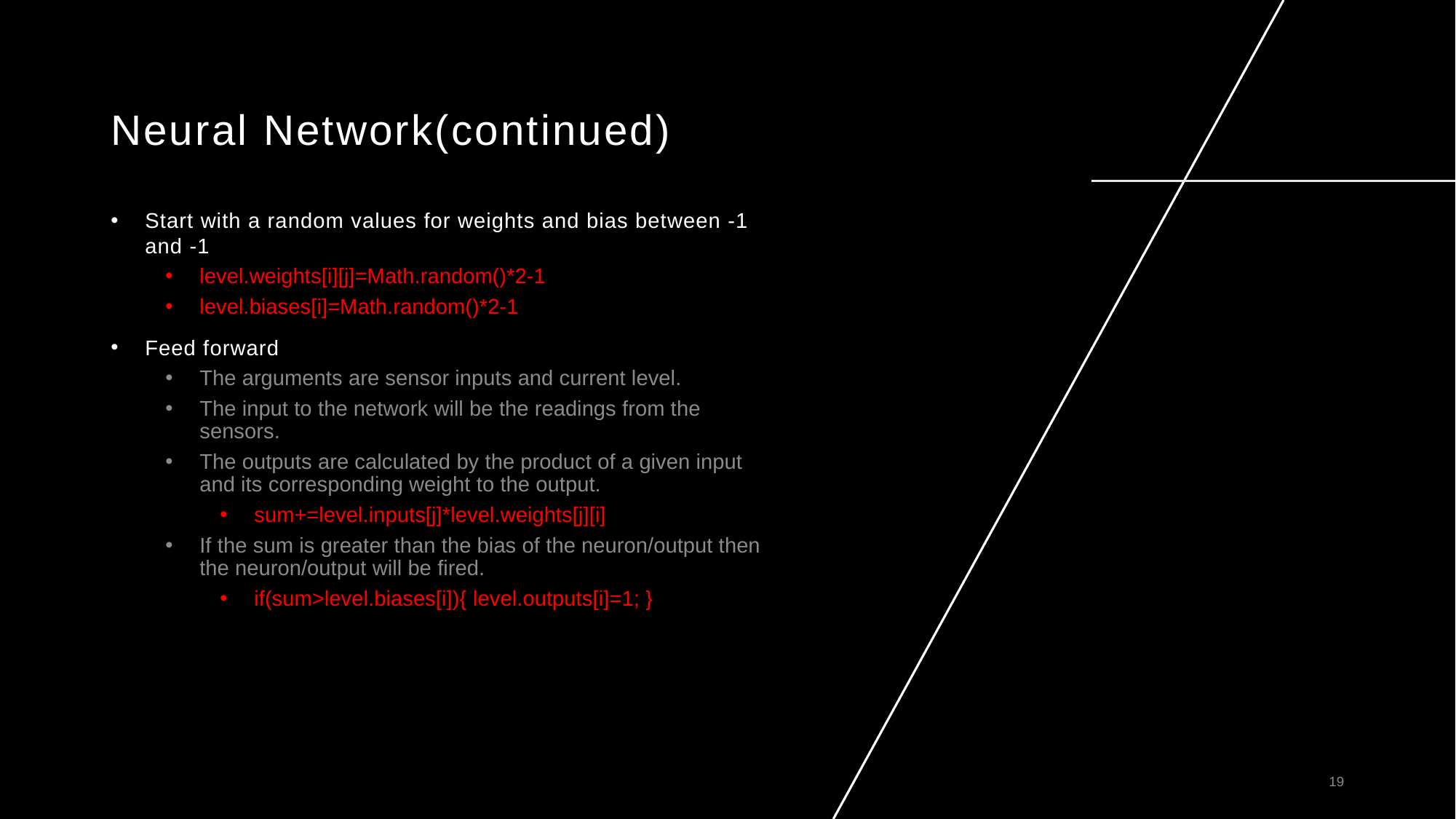

# Neural Network(continued)
Start with a random values for weights and bias between -1 and -1
level.weights[i][j]=Math.random()*2-1
level.biases[i]=Math.random()*2-1
Feed forward
The arguments are sensor inputs and current level.
The input to the network will be the readings from the sensors.
The outputs are calculated by the product of a given input and its corresponding weight to the output.
sum+=level.inputs[j]*level.weights[j][i]
If the sum is greater than the bias of the neuron/output then the neuron/output will be fired.
if(sum>level.biases[i]){ level.outputs[i]=1; }

19